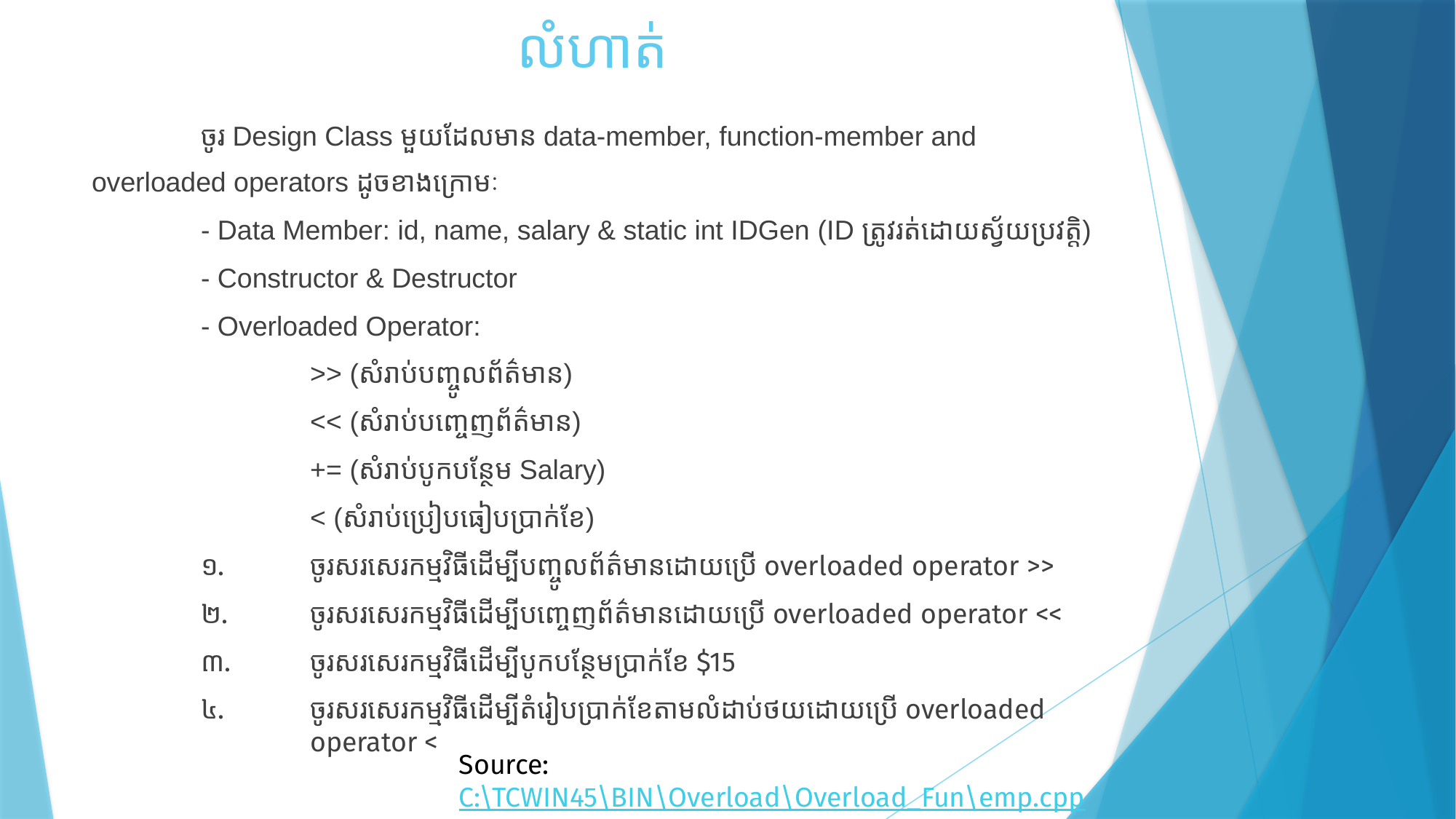

# លំហាត់
	ចូរ Design Class មួយដែលមាន data-member, function-member and overloaded operators ដូចខាងក្រោមៈ
	- Data Member: id, name, salary & static int IDGen​ (ID ត្រូវរត់ដោយស្វ័យប្រវត្តិ)
	- Constructor & Destructor
	- Overloaded Operator:
		>> (សំរាប់បញ្ចូលព័ត៌មាន)
		<< (សំរាប់បញ្ចេញព័ត៌មាន)
		+= (សំរាប់បូកបន្ថែម Salary)
		< (សំរាប់ប្រៀបធៀបប្រាក់ខែ)
	១. 	ចូរសរសេរកម្មវិធីដើម្បីបញ្ចូលព័ត៌មានដោយប្រើ overloaded operator >>
	២.​ 	ចូរសរសេរកម្មវិធីដើម្បីបញ្ចេញព័ត៌មានដោយប្រើ overloaded operator <<
	៣.	ចូរសរសេរកម្មវិធីដើម្បីបូកបន្ថែមប្រាក់ខែ $15
	៤.	ចូរសរសេរកម្មវិធីដើម្បីតំរៀបប្រាក់ខែតាមលំដាប់ថយដោយប្រើ overloaded 			operator <
Source: C:\TCWIN45\BIN\Overload\Overload_Fun\emp.cpp